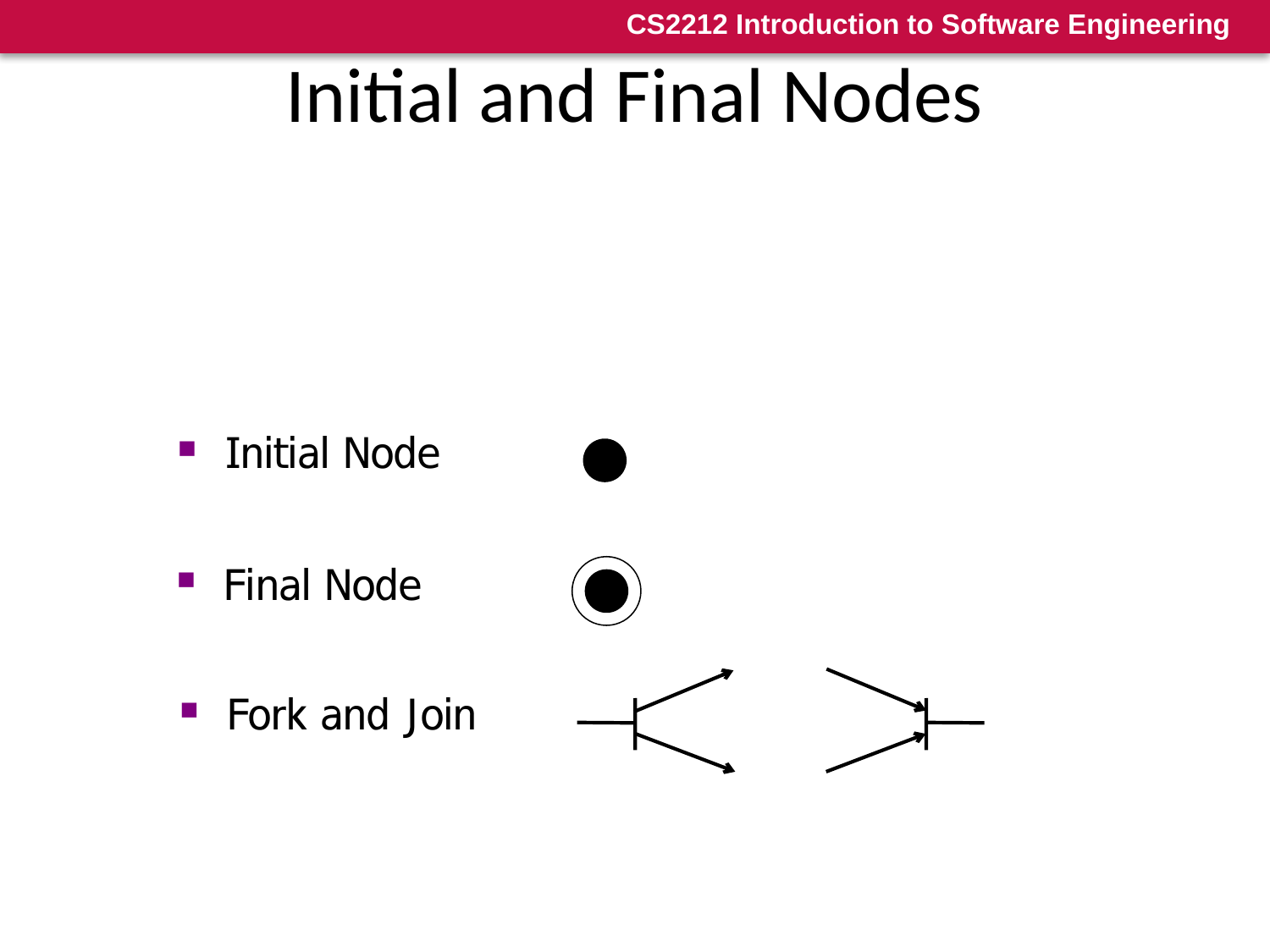

# Initial and Final Nodes
Initial Node

Final Node

Fork and Join